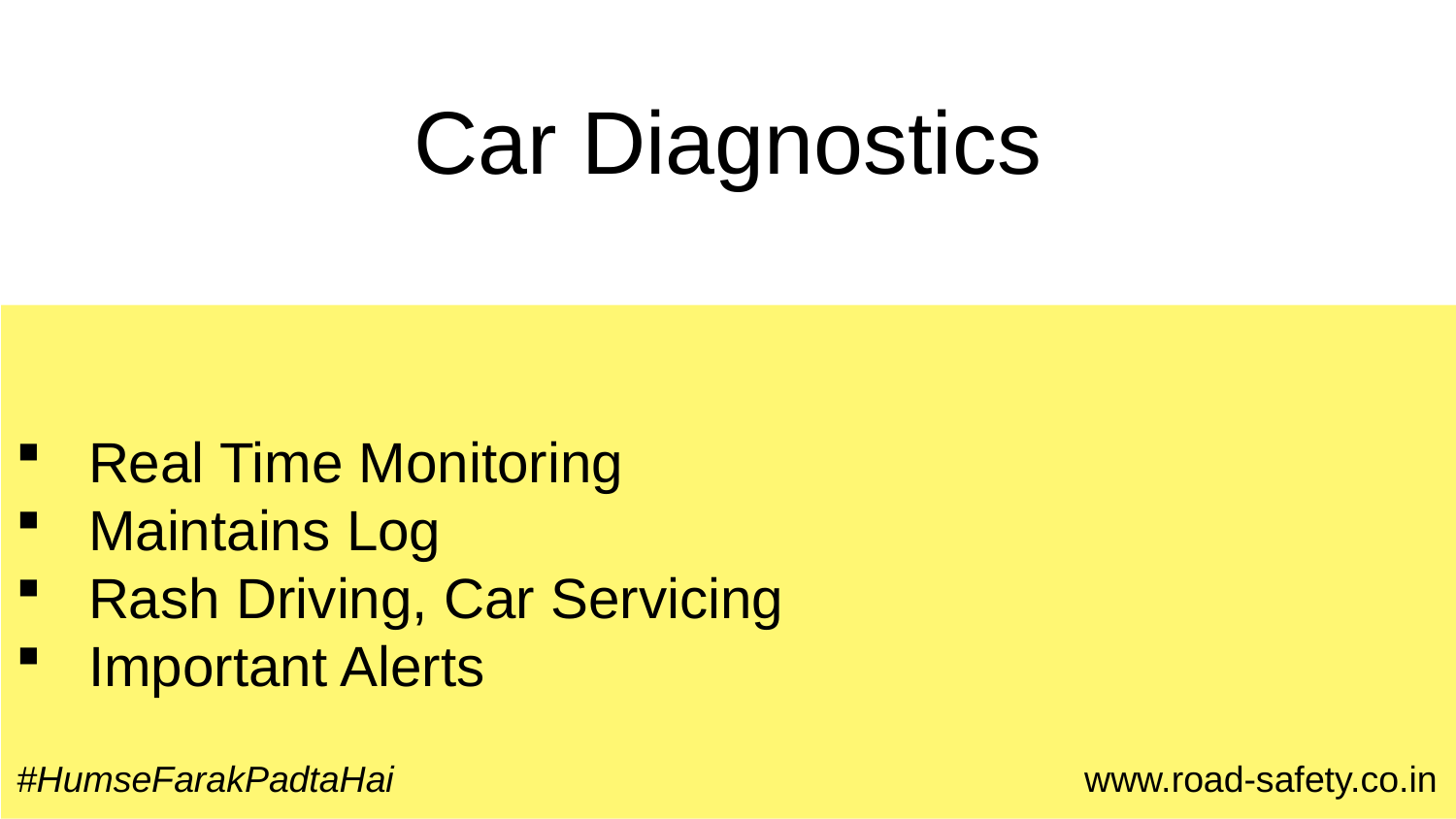

# Car Diagnostics
Real Time Monitoring
Maintains Log
Rash Driving, Car Servicing
Important Alerts
#HumseFarakPadtaHai                                                                    www.road-safety.co.in